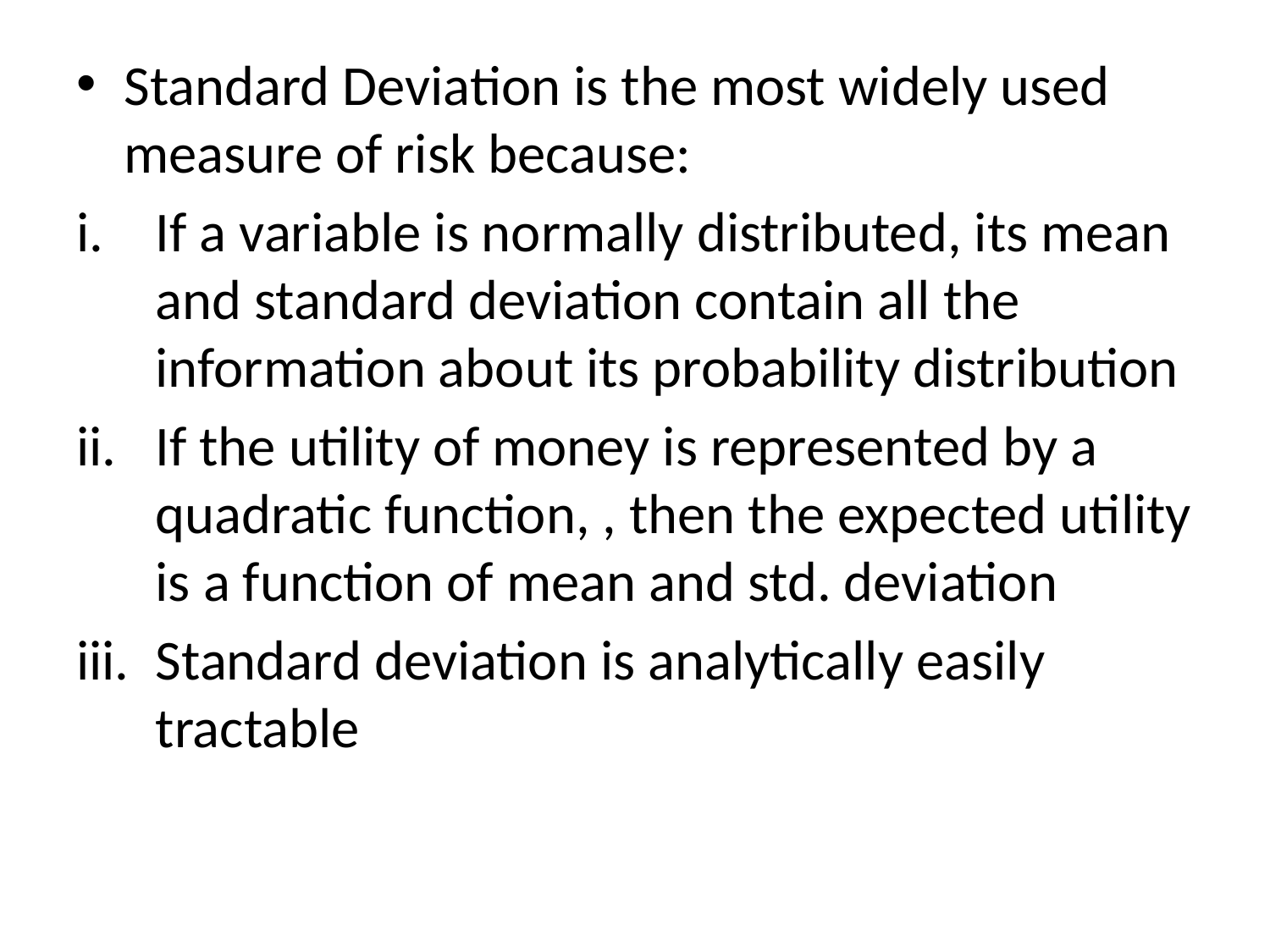

Standard Deviation is the most widely used measure of risk because:
If a variable is normally distributed, its mean and standard deviation contain all the information about its probability distribution
If the utility of money is represented by a quadratic function, , then the expected utility is a function of mean and std. deviation
Standard deviation is analytically easily tractable